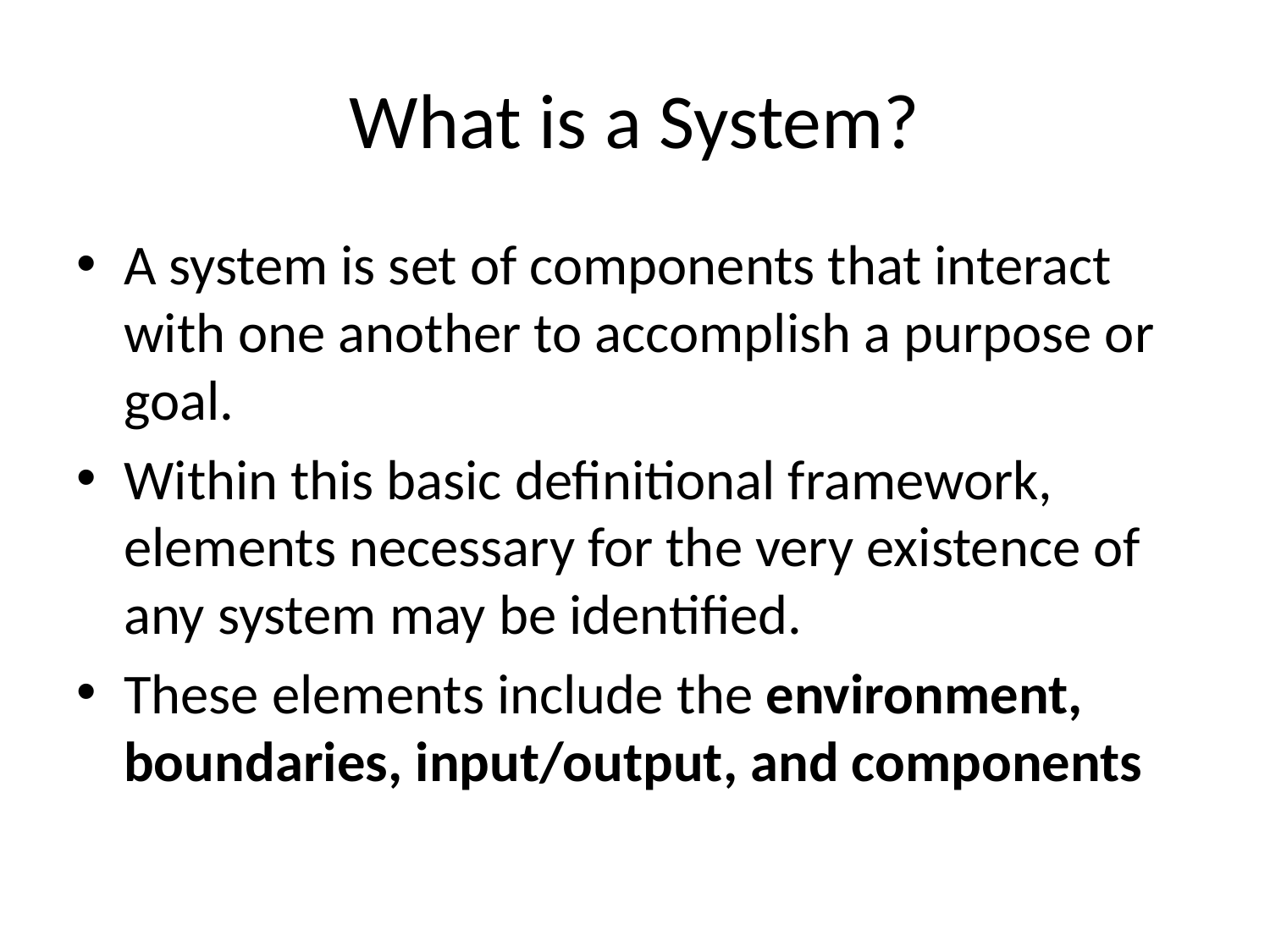

# What is a System?
A system is set of components that interact with one another to accomplish a purpose or goal.
Within this basic definitional framework, elements necessary for the very existence of any system may be identified.
These elements include the environment, boundaries, input/output, and components